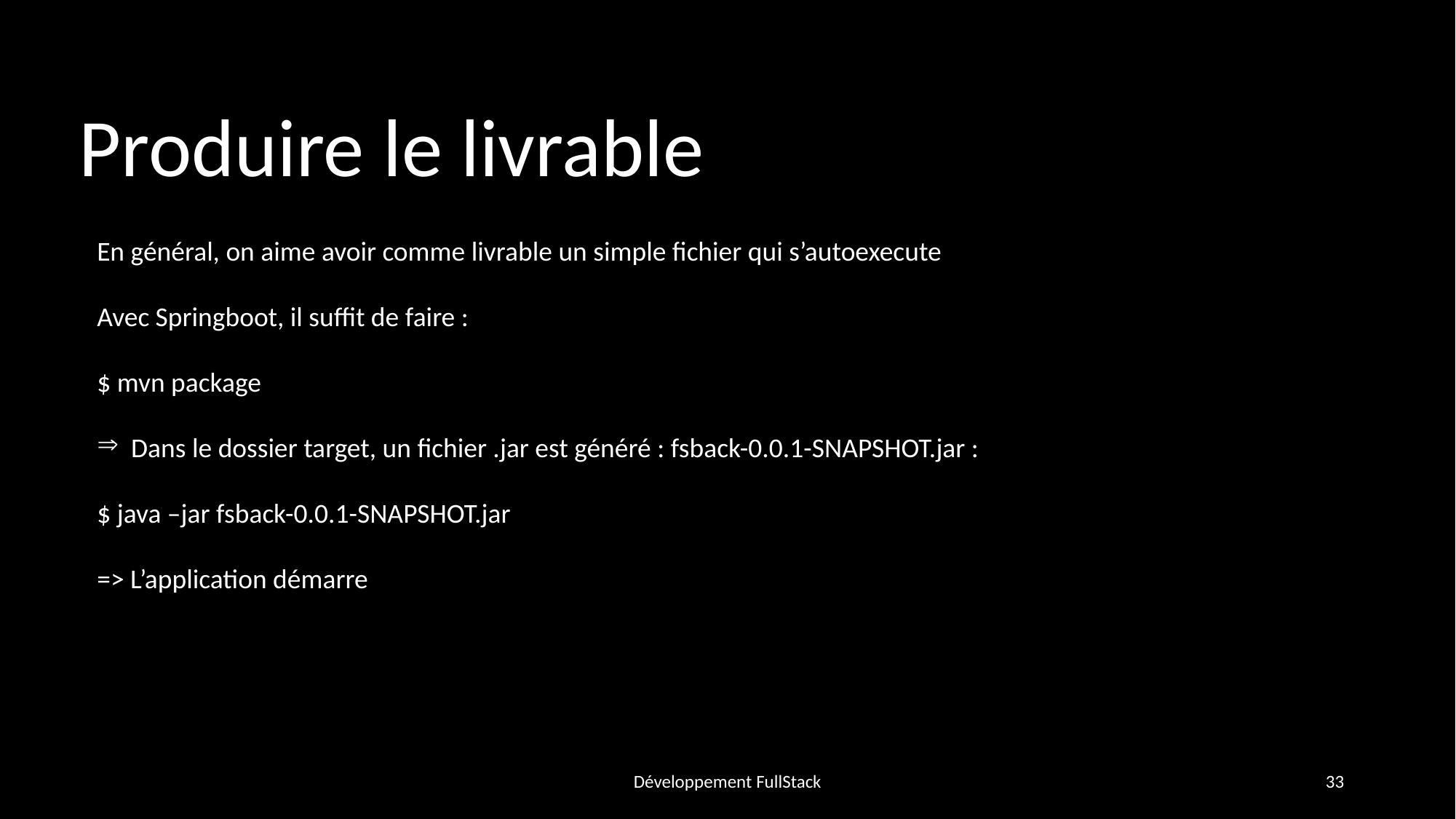

# Produire le livrable
En général, on aime avoir comme livrable un simple fichier qui s’autoexecute

Avec Springboot, il suffit de faire :

$ mvn package

Dans le dossier target, un fichier .jar est généré : fsback-0.0.1-SNAPSHOT.jar :

$ java –jar fsback-0.0.1-SNAPSHOT.jar

=> L’application démarre
Développement FullStack
33